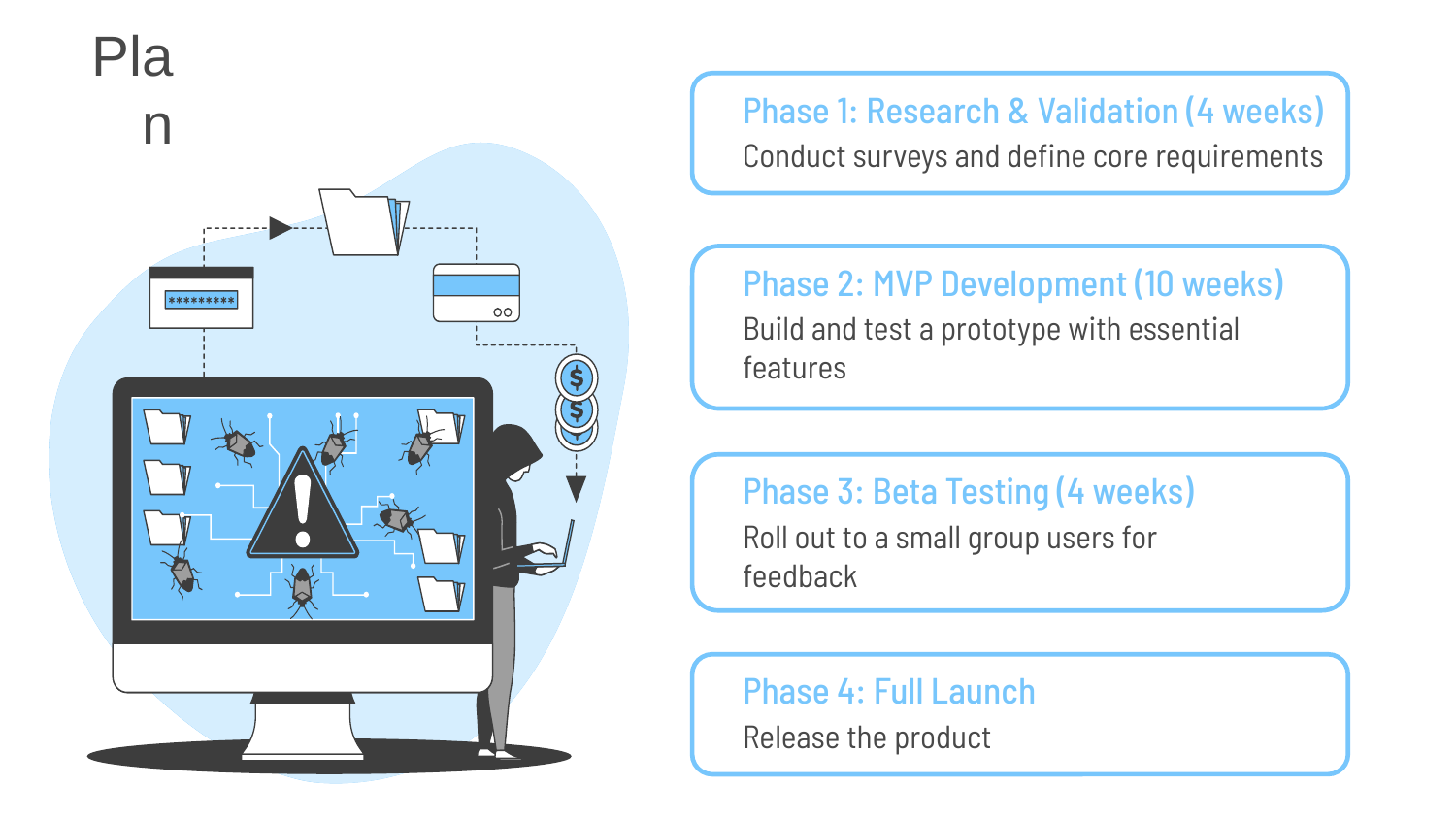

# Plan
Phase 1: Research & Validation (4 weeks)

Conduct surveys and define core requirements

Phase 2: MVP Development (10 weeks)

Build and test a prototype with essential features
Phase 3: Beta Testing (4 weeks)

Roll out to a small group users for feedback
Phase 4: Full Launch

Release the product